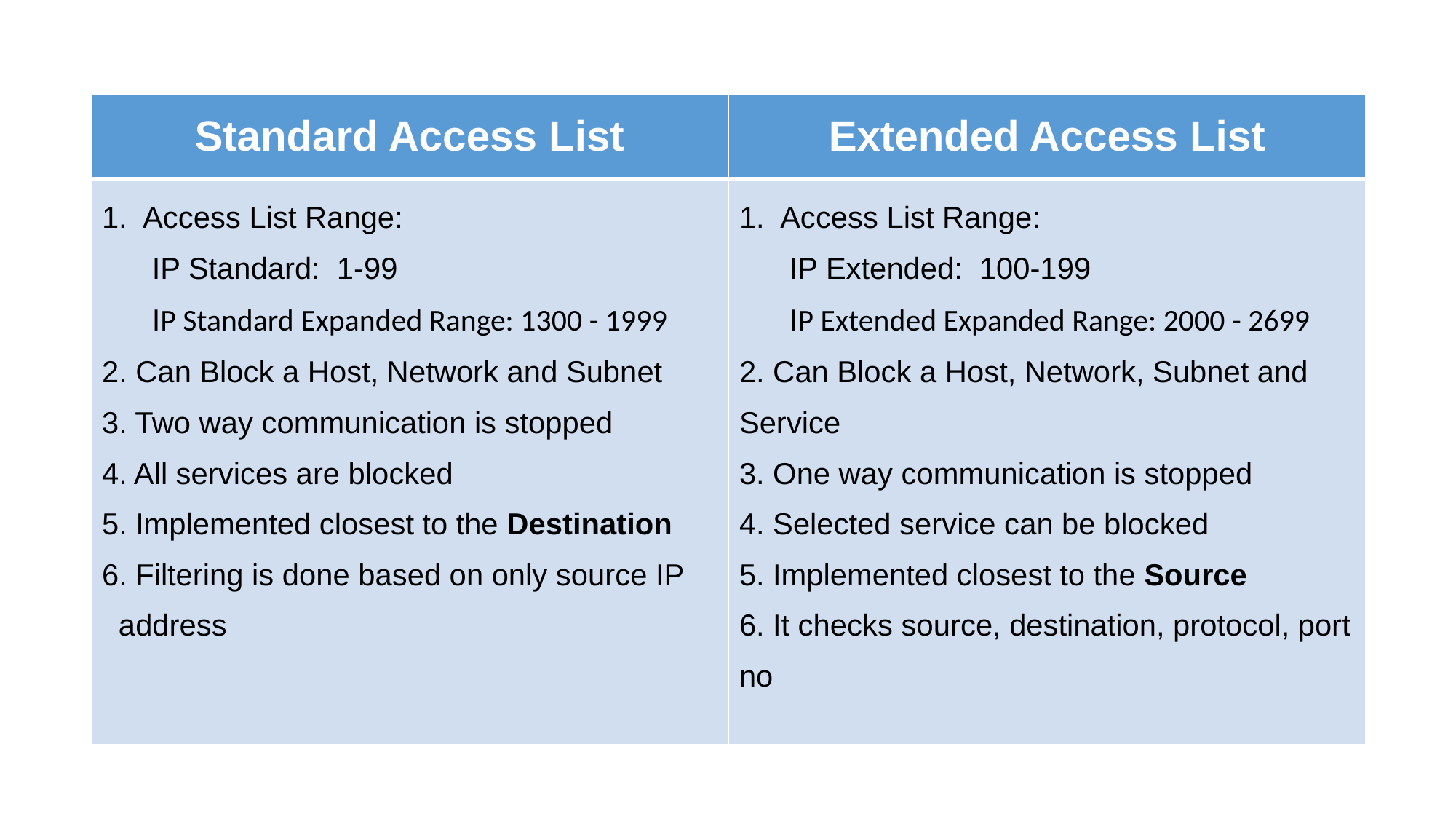

| Standard Access List | Extended Access List |
| --- | --- |
| Access List Range: IP Standard: 1-99 IP Standard Expanded Range: 1300 - 1999 2. Can Block a Host, Network and Subnet 3. Two way communication is stopped 4. All services are blocked 5. Implemented closest to the Destination 6. Filtering is done based on only source IP address | Access List Range: IP Extended: 100-199 IP Extended Expanded Range: 2000 - 2699 2. Can Block a Host, Network, Subnet and Service 3. One way communication is stopped 4. Selected service can be blocked 5. Implemented closest to the Source 6. It checks source, destination, protocol, port no |